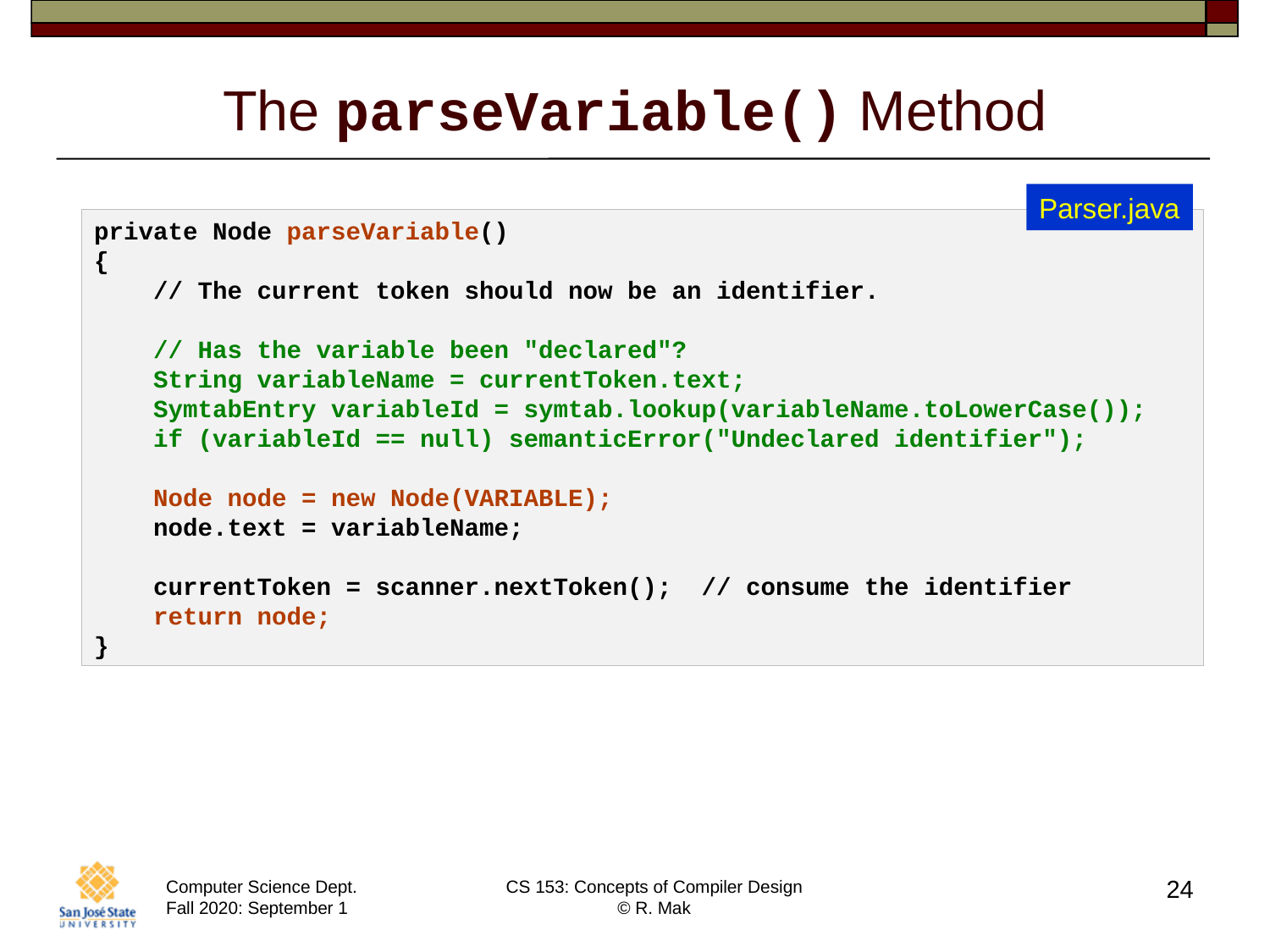

# The parseVariable() Method
Parser.java
private Node parseVariable()
{
    // The current token should now be an identifier.

    // Has the variable been "declared"?
    String variableName = currentToken.text;
    SymtabEntry variableId = symtab.lookup(variableName.toLowerCase());
    if (variableId == null) semanticError("Undeclared identifier");

    Node node = new Node(VARIABLE);
    node.text = variableName;

    currentToken = scanner.nextToken();  // consume the identifier
    return node;
}
24